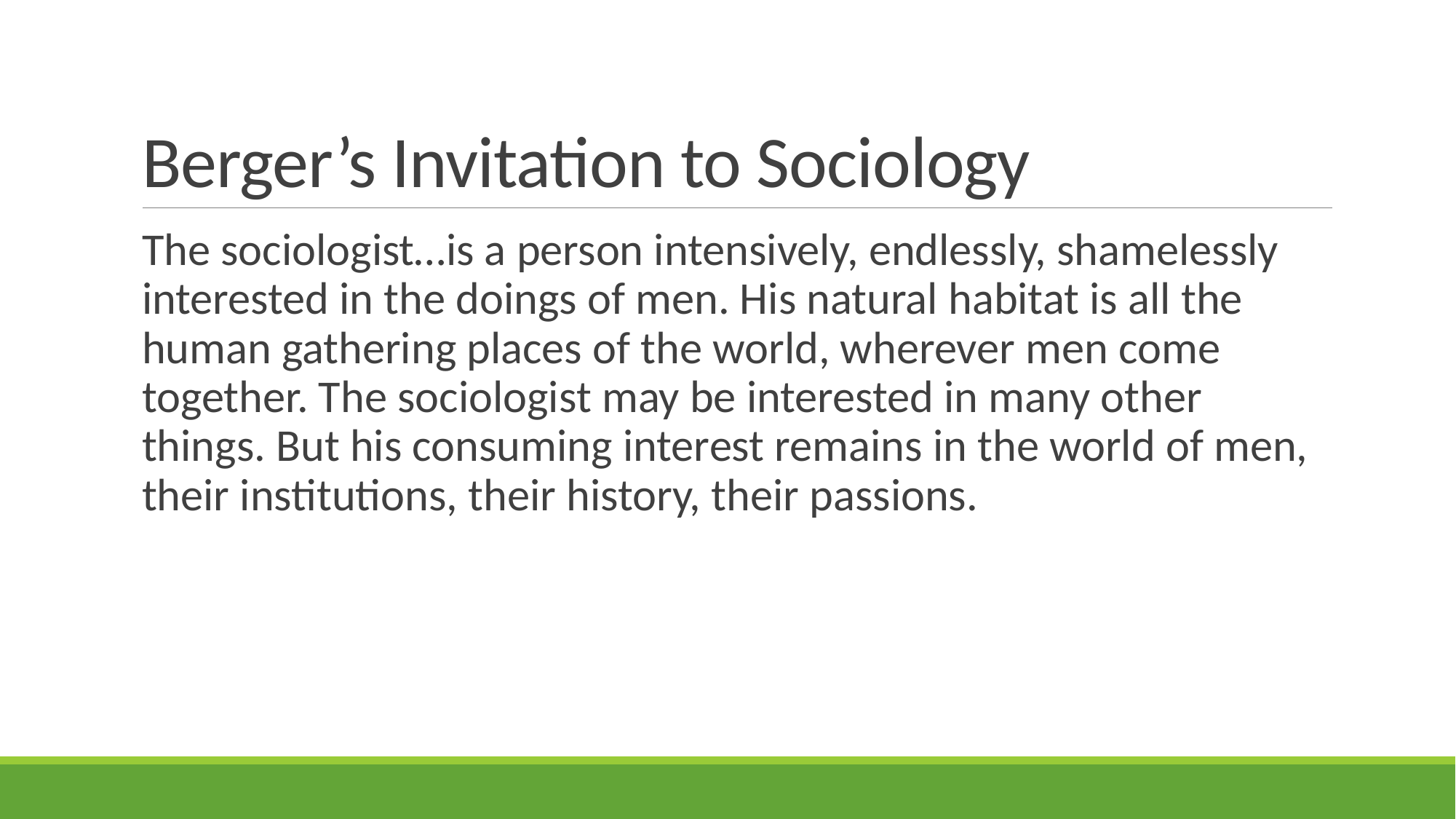

# Berger’s Invitation to Sociology
The sociologist…is a person intensively, endlessly, shamelessly interested in the doings of men. His natural habitat is all the human gathering places of the world, wherever men come together. The sociologist may be interested in many other things. But his consuming interest remains in the world of men, their institutions, their history, their passions.